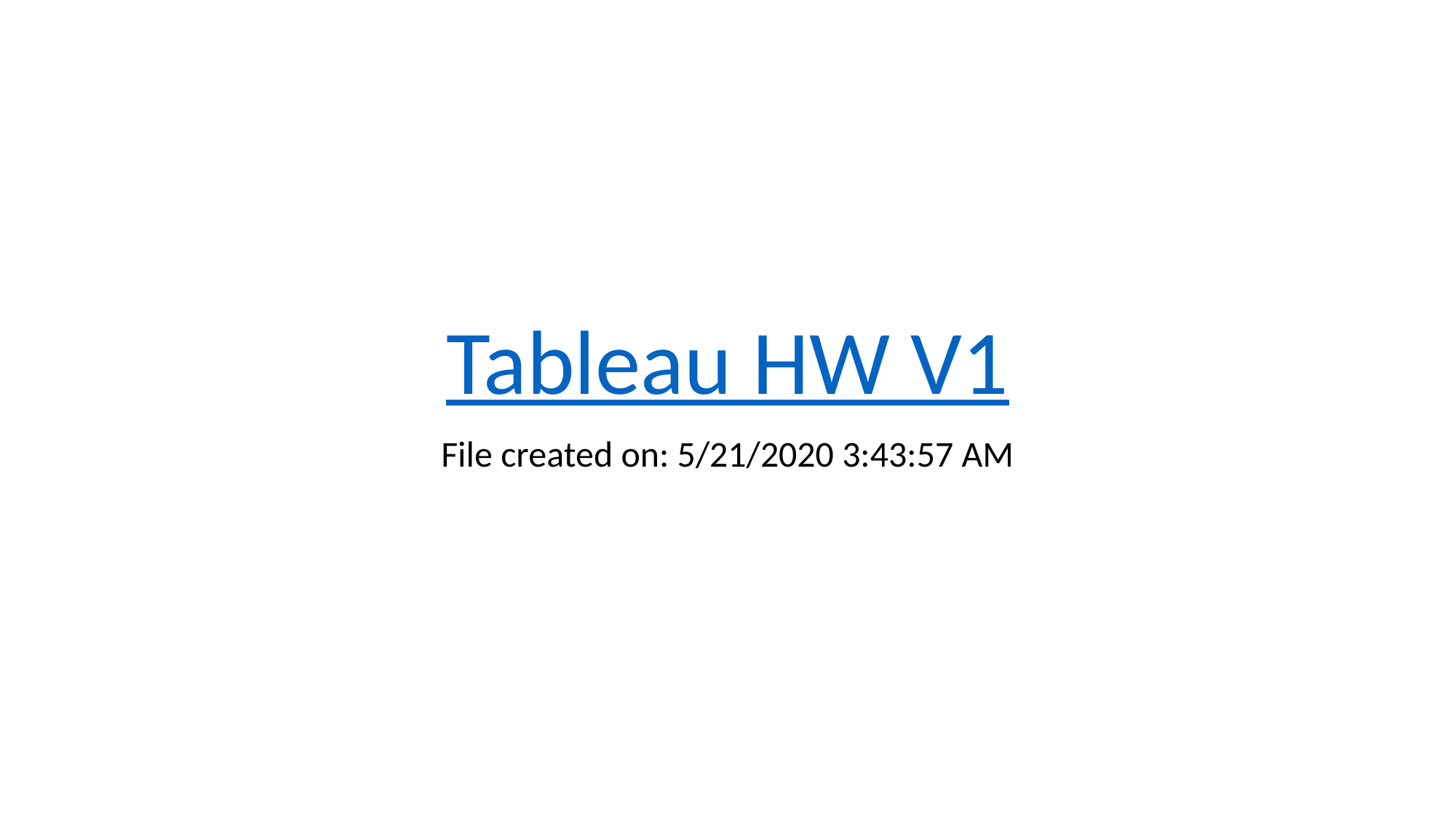

# Tableau HW V1
File created on: 5/21/2020 3:43:57 AM